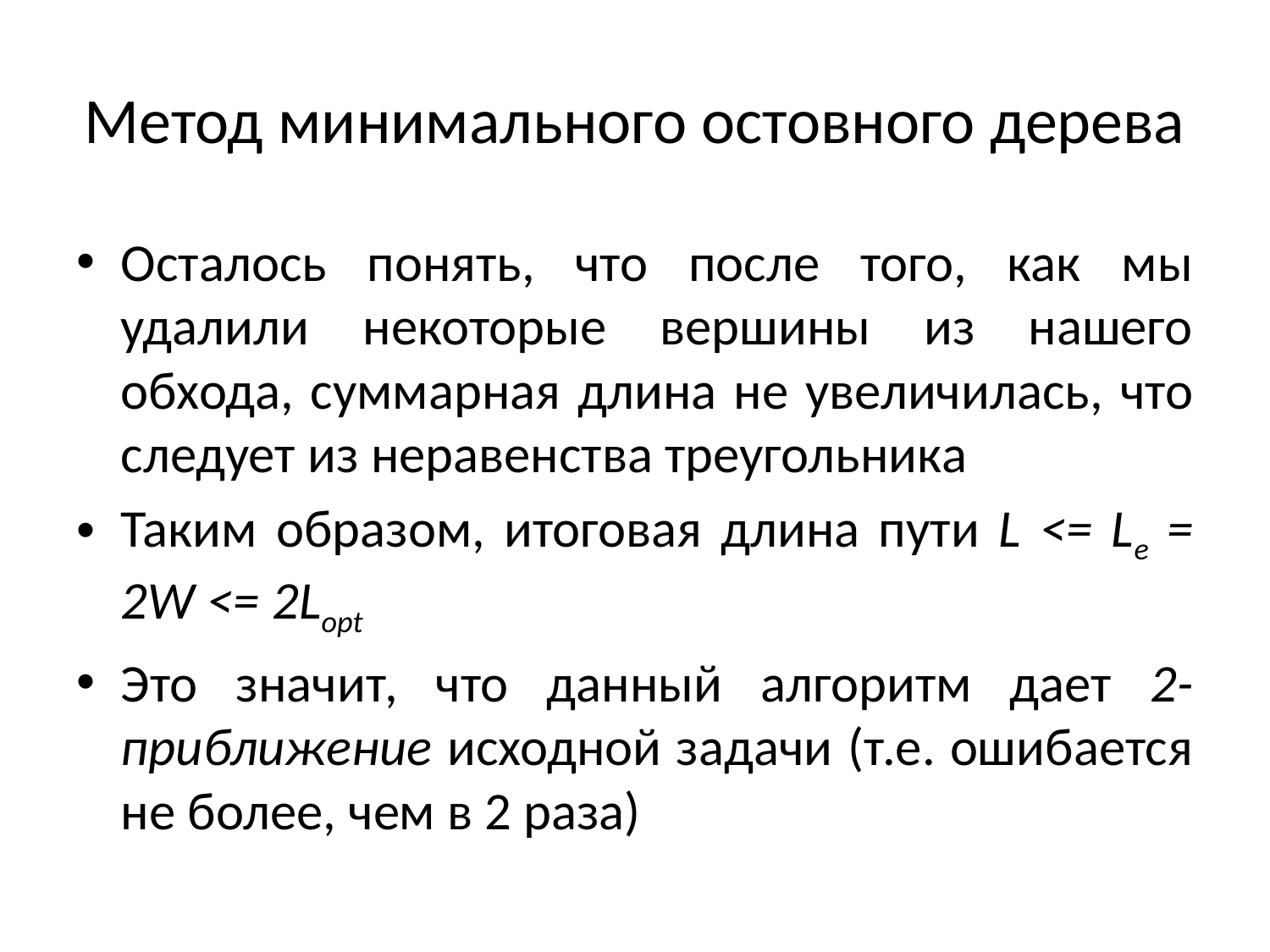

# Метод минимального остовного дерева
Осталось понять, что после того, как мы удалили некоторые вершины из нашего обхода, суммарная длина не увеличилась, что следует из неравенства треугольника
Таким образом, итоговая длина пути L <= Le = 2W <= 2Lopt
Это значит, что данный алгоритм дает 2-приближение исходной задачи (т.е. ошибается не более, чем в 2 раза)